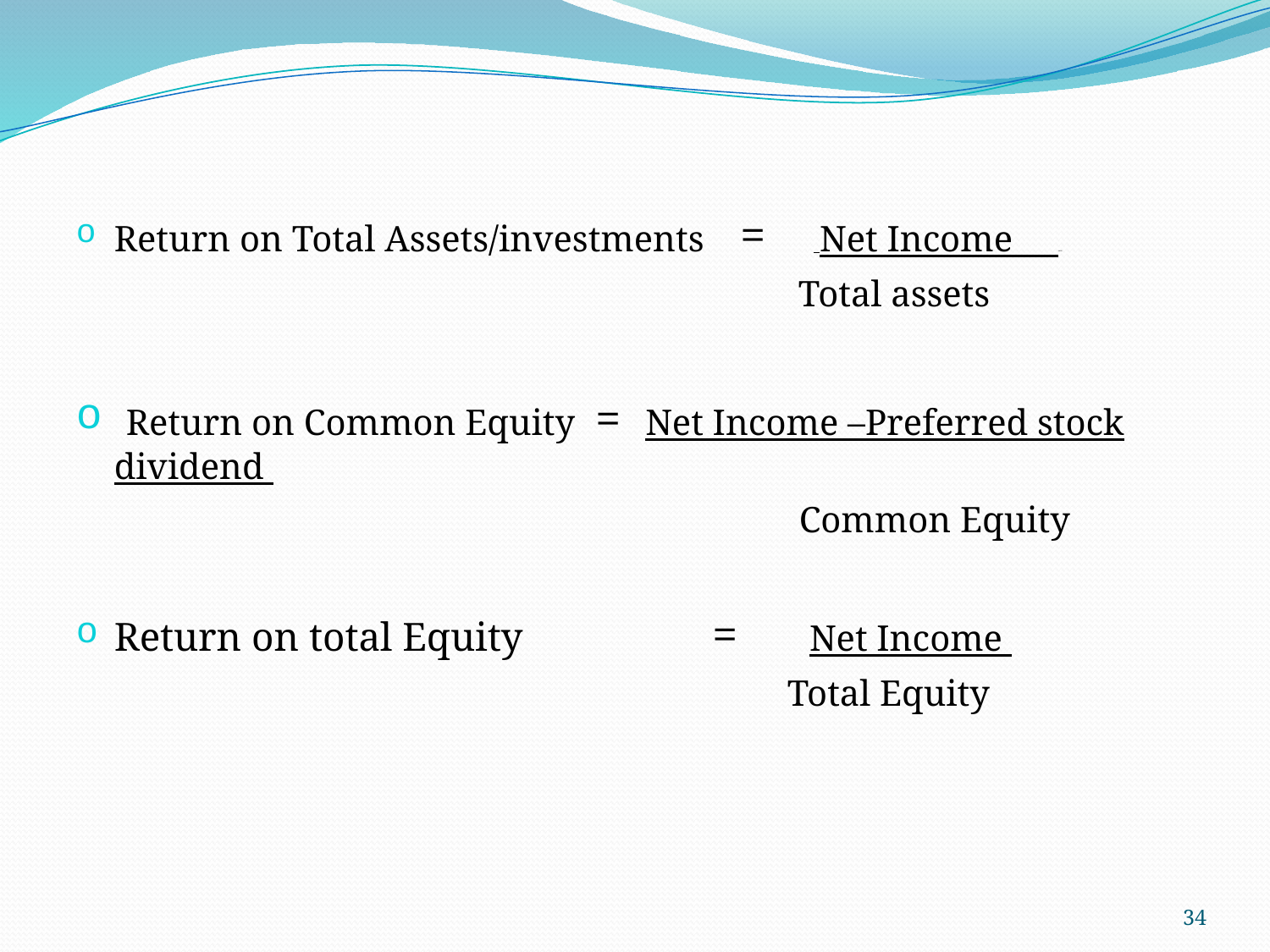

Return on Total Assets/investments    =                  Net Income     xxxx
                                                                      Total assets

 Return on Common Equity  =  Net Income –Preferred stock dividend
                                                             Common Equity

Return on total Equity                =      Net Income
                                                            Total Equity

34